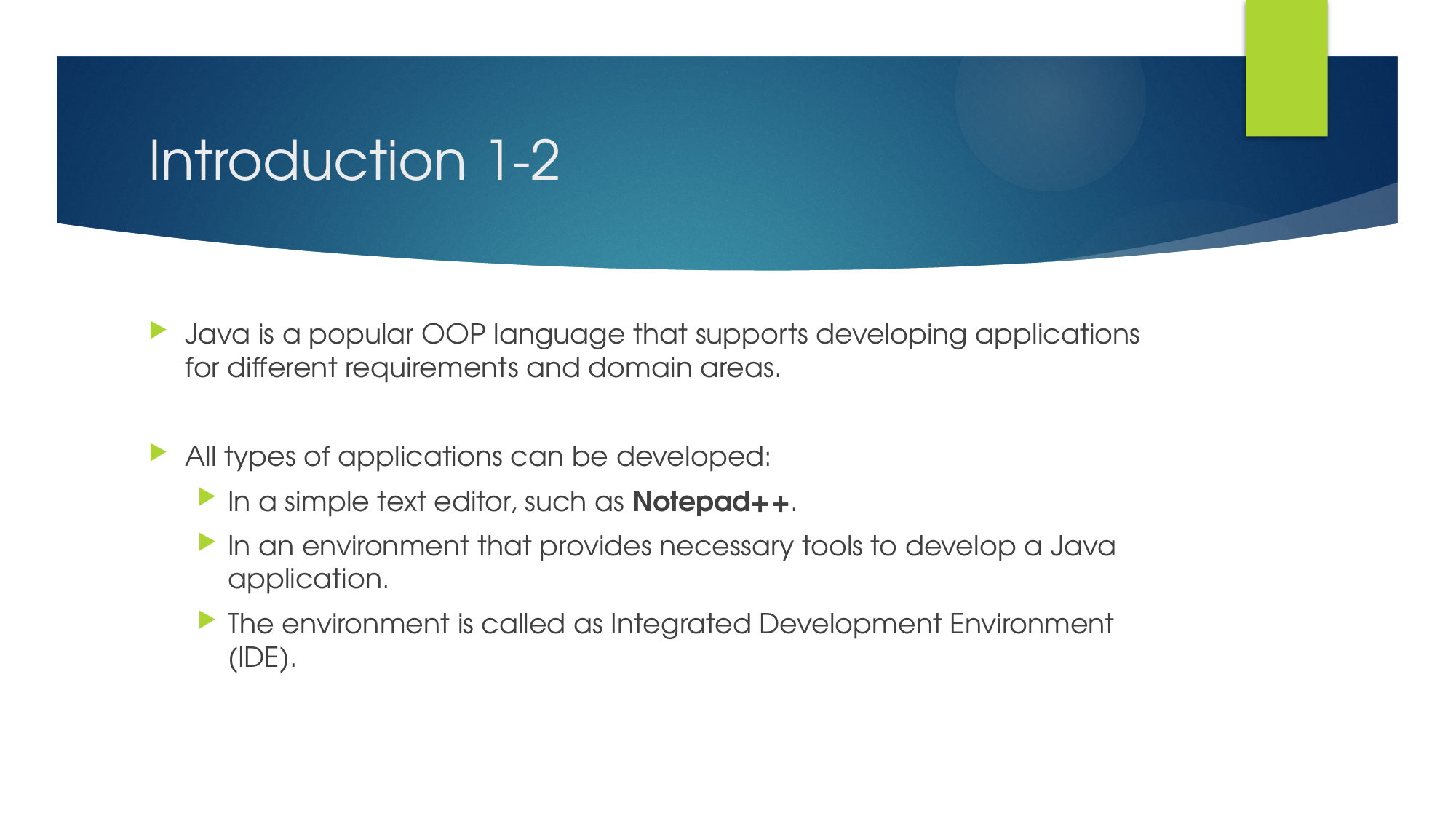

# Introduction 1-2
Java is a popular OOP language that supports developing applications for different requirements and domain areas.

All types of applications can be developed:
In a simple text editor, such as Notepad++.
In an environment that provides necessary tools to develop a Java application.
The environment is called as Integrated Development Environment (IDE).